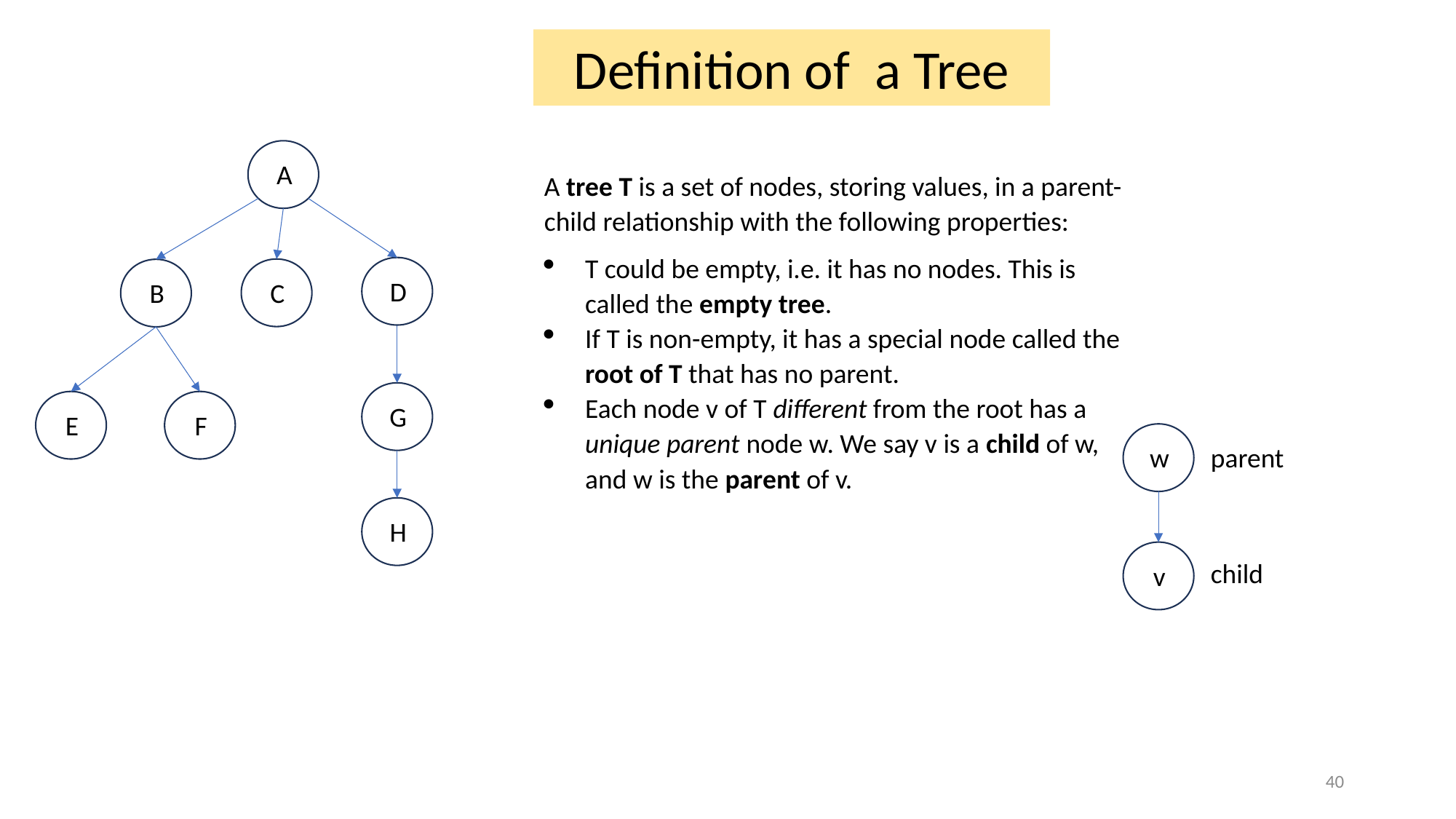

Definition of  a Tree

A
A tree T is a set of nodes, storing values, in a parent-child relationship with the following properties:
T could be empty, i.e. it has no nodes. This is called the empty tree.
If T is non-empty, it has a special node called the root of T that has no parent.
Each node v of T different from the root has a unique parent node w. We say v is a child of w, and w is the parent of v.

D

C

B

G

E

F

w
parent

H

v
child
40